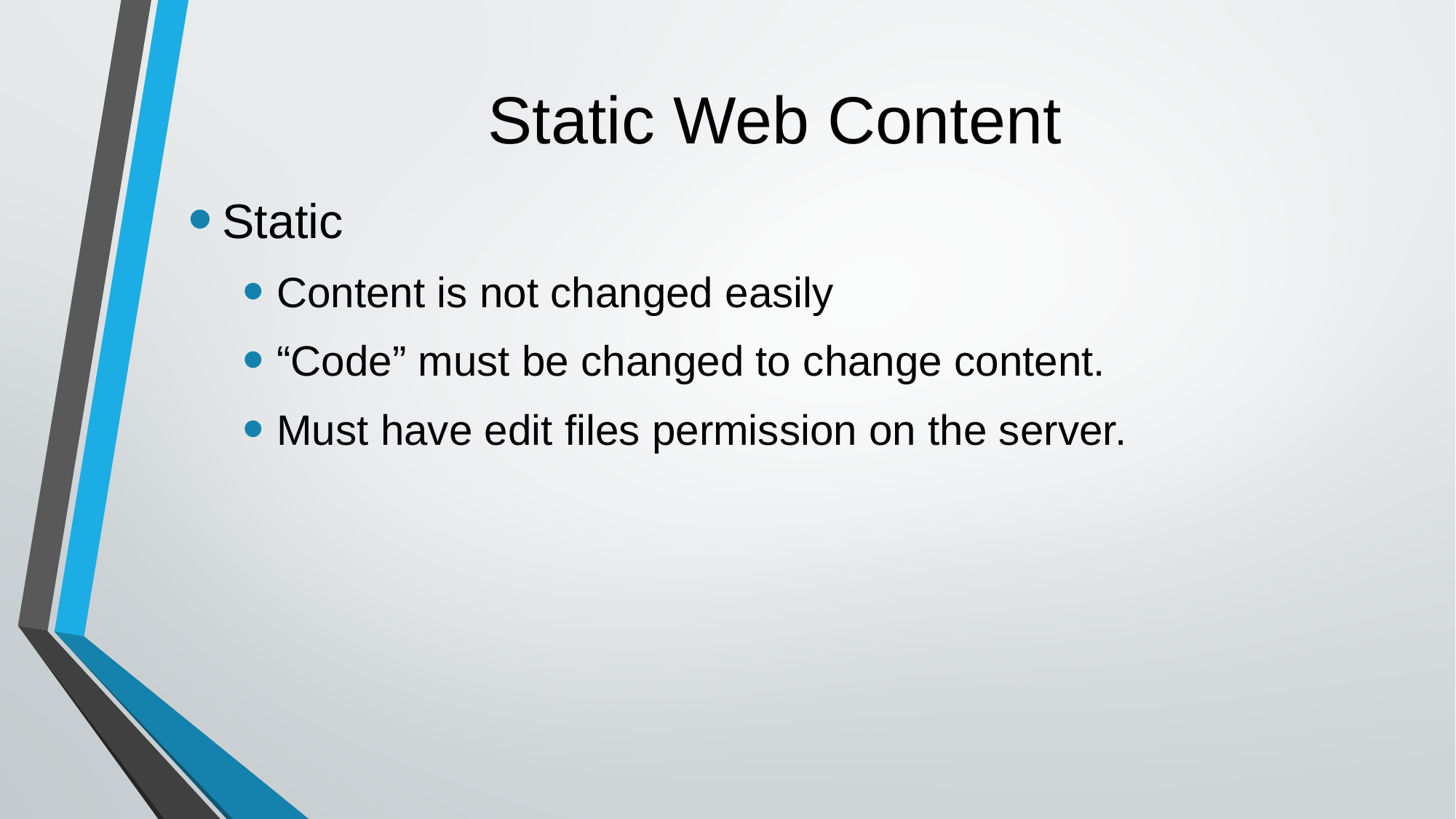

# Static Web Content
Static
Content is not changed easily
“Code” must be changed to change content.
Must have edit files permission on the server.